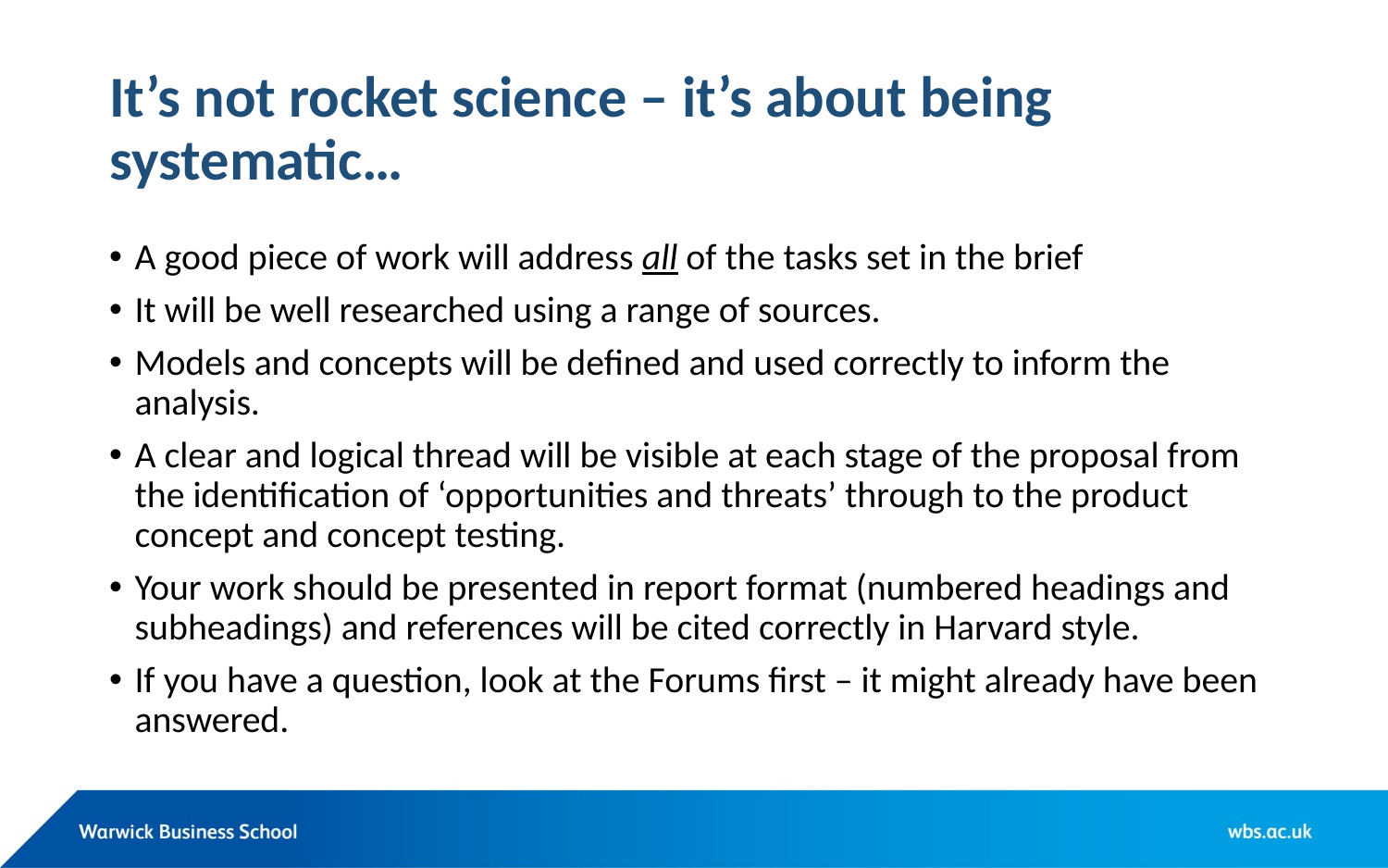

# It’s not rocket science – it’s about being systematic…
A good piece of work will address all of the tasks set in the brief
It will be well researched using a range of sources.
Models and concepts will be defined and used correctly to inform the analysis.
A clear and logical thread will be visible at each stage of the proposal from the identification of ‘opportunities and threats’ through to the product concept and concept testing.
Your work should be presented in report format (numbered headings and subheadings) and references will be cited correctly in Harvard style.
If you have a question, look at the Forums first – it might already have been answered.